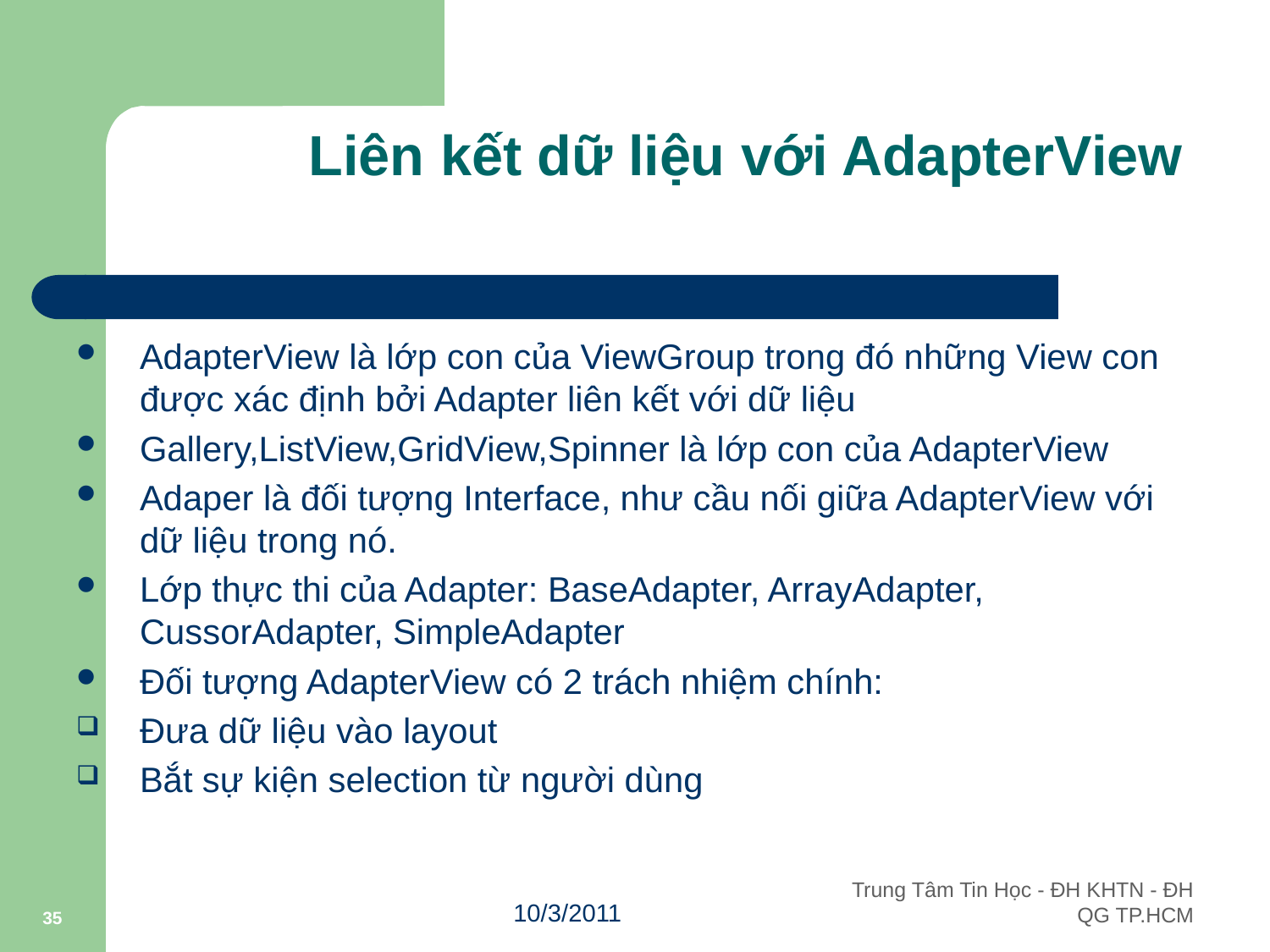

# Liên kết dữ liệu với AdapterView
AdapterView là lớp con của ViewGroup trong đó những View con được xác định bởi Adapter liên kết với dữ liệu
Gallery,ListView,GridView,Spinner là lớp con của AdapterView
Adaper là đối tượng Interface, như cầu nối giữa AdapterView với dữ liệu trong nó.
Lớp thực thi của Adapter: BaseAdapter, ArrayAdapter, CussorAdapter, SimpleAdapter
Đối tượng AdapterView có 2 trách nhiệm chính:
Đưa dữ liệu vào layout
Bắt sự kiện selection từ người dùng

35
10/3/2011
Trung Tâm Tin Học - ĐH KHTN - ĐH QG TP.HCM